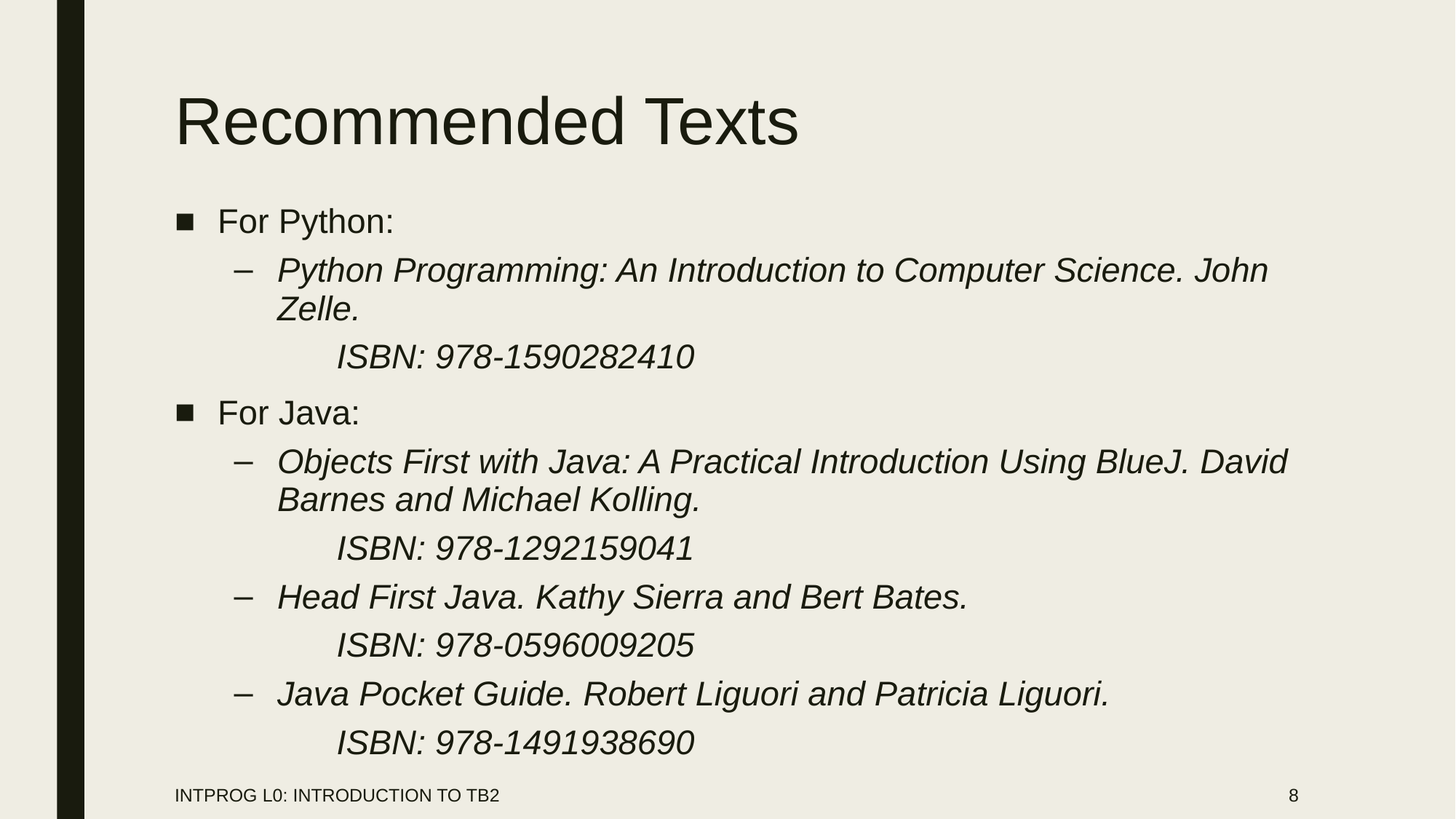

# Recommended Texts
For Python:
Python Programming: An Introduction to Computer Science. John Zelle.
ISBN: 978-1590282410
For Java:
Objects First with Java: A Practical Introduction Using BlueJ. David Barnes and Michael Kolling.
ISBN: 978-1292159041
Head First Java. Kathy Sierra and Bert Bates.
ISBN: 978-0596009205
Java Pocket Guide. Robert Liguori and Patricia Liguori.
ISBN: 978-1491938690
INTPROG L0: INTRODUCTION TO TB2
8